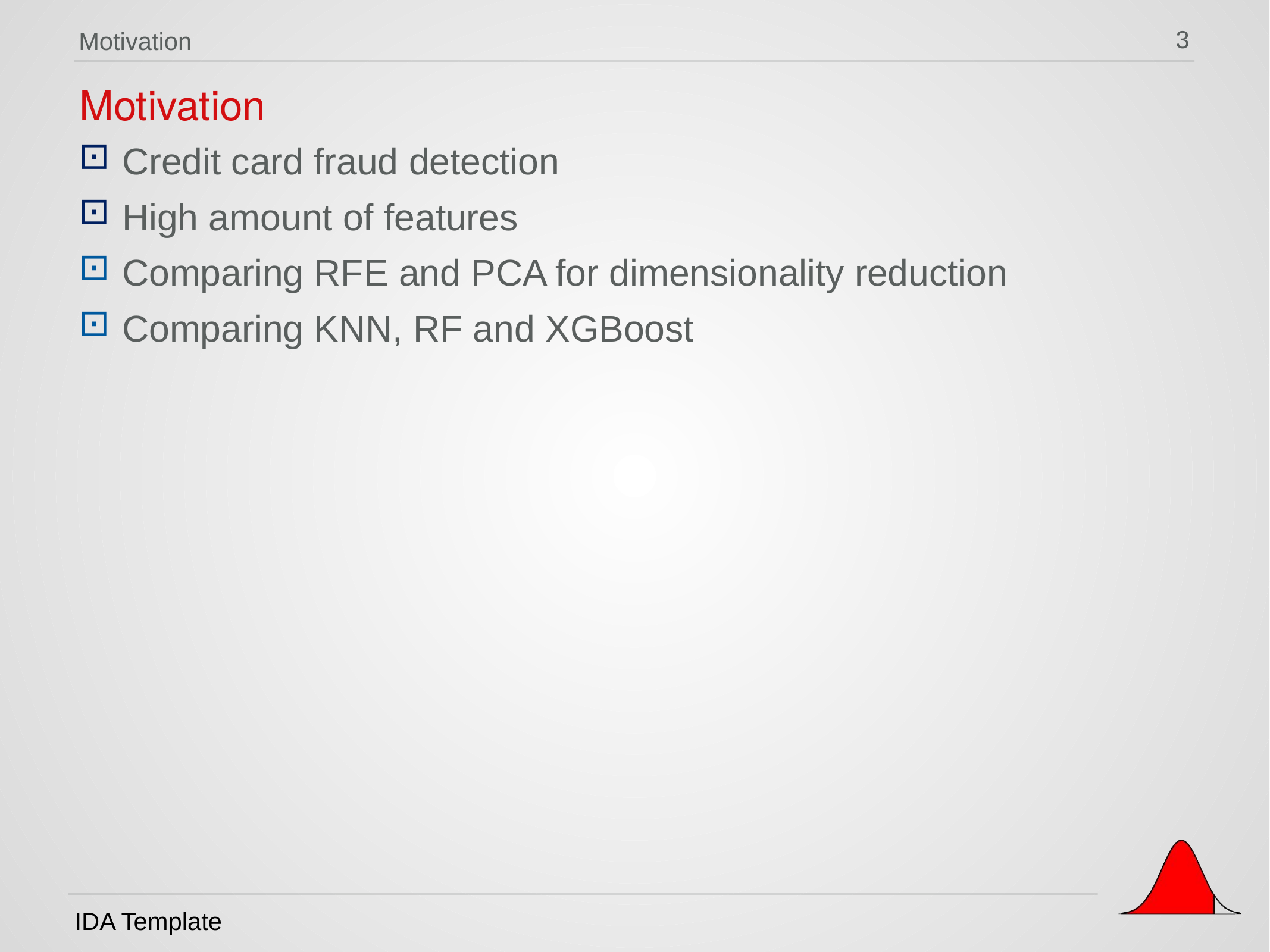

Motivation
3
Motivation
Credit card fraud detection
High amount of features
Comparing RFE and PCA for dimensionality reduction
Comparing KNN, RF and XGBoost

IDA Template